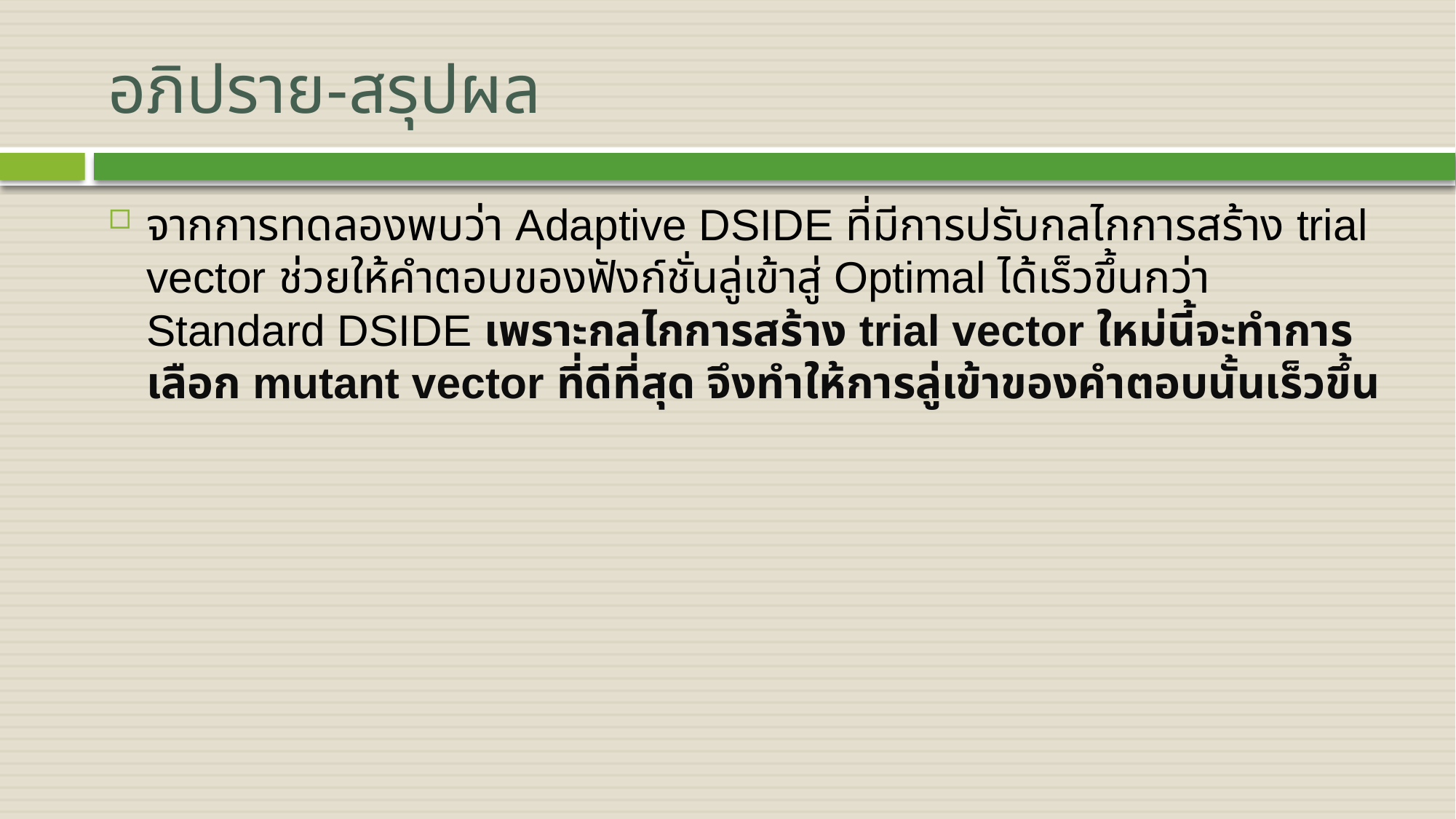

# อภิปราย-สรุปผล
จากการทดลองพบว่า Adaptive DSIDE ที่มีการปรับกลไกการสร้าง trial vector ช่วยให้คำตอบของฟังก์ชั่นลู่เข้าสู่ Optimal ได้เร็วขึ้นกว่า Standard DSIDE เพราะกลไกการสร้าง trial vector ใหม่นี้จะทำการเลือก mutant vector ที่ดีที่สุด จึงทำให้การลู่เข้าของคำตอบนั้นเร็วขึ้น